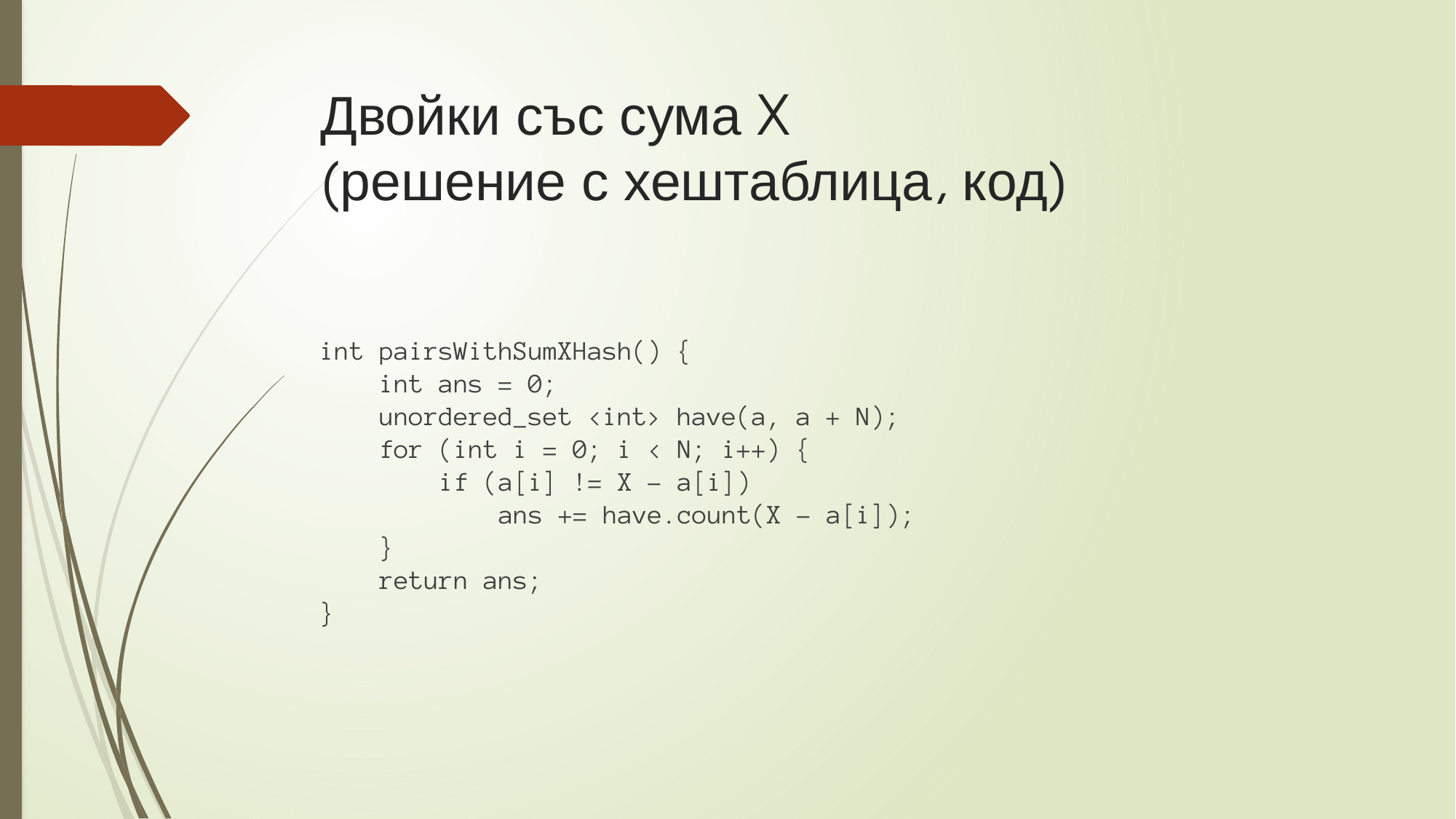

# Двойки със сума X (решение с хештаблица, код)
int pairsWithSumXHash() {
    int ans = 0;
    unordered_set <int> have(a, a + N);
    for (int i = 0; i < N; i++) {
        if (a[i] != X - a[i])
            ans += have.count(X - a[i]);
    }
    return ans;
}